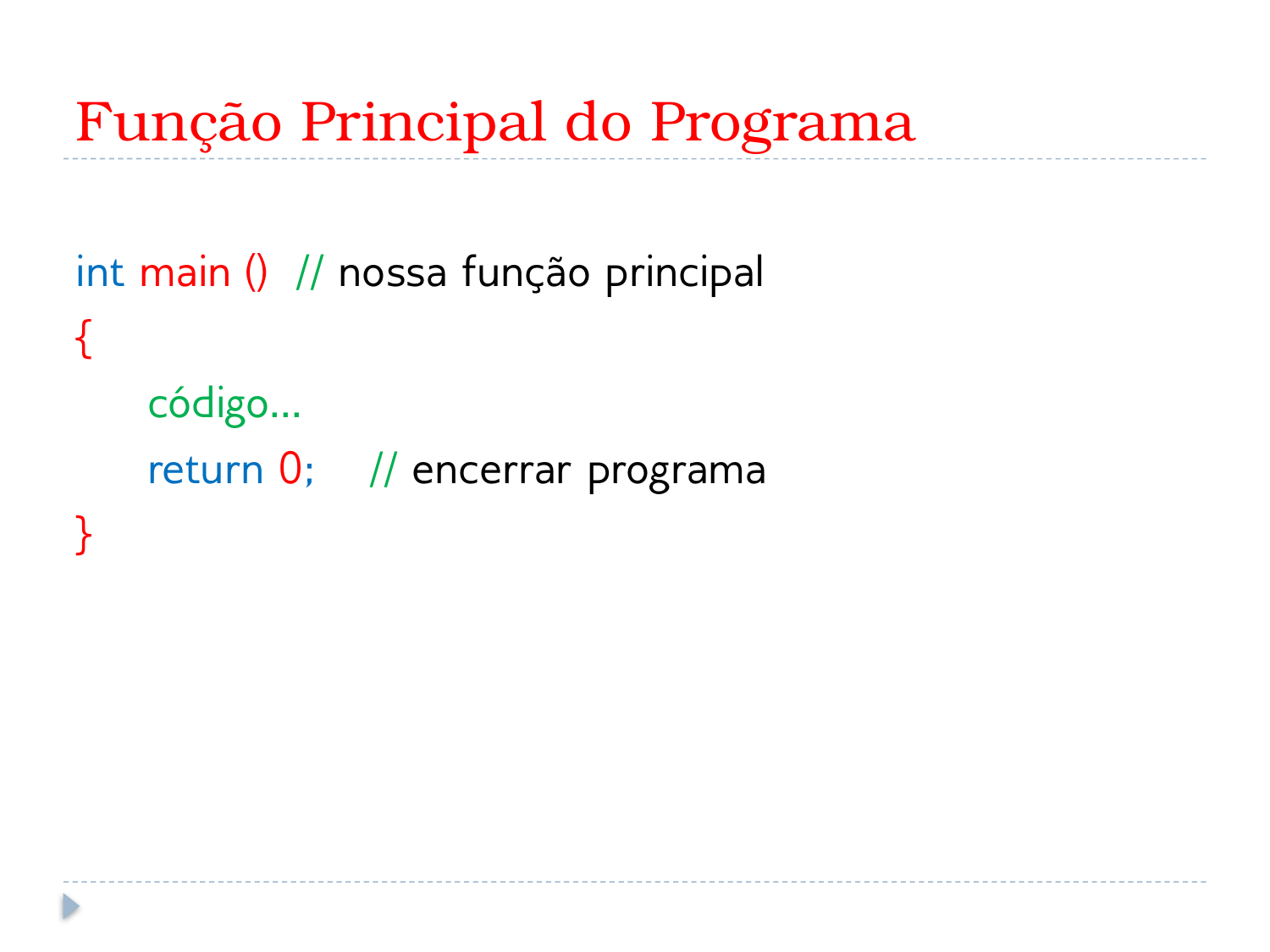

# Função Principal do Programa

int main ()  // nossa função principal
{
	código...
	return 0;    // encerrar programa
}